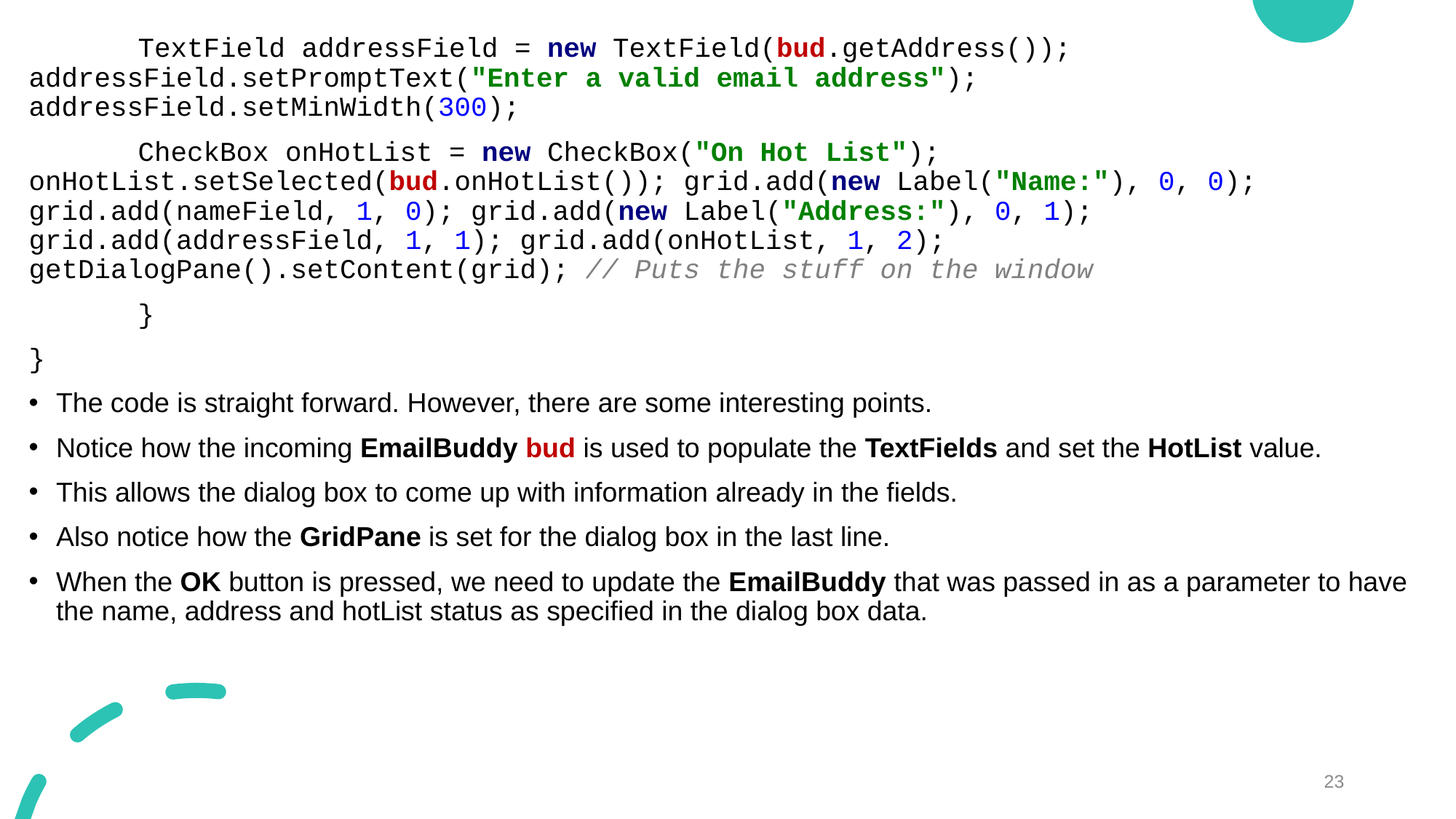

TextField addressField = new TextField(bud.getAddress()); 	addressField.setPromptText("Enter a valid email address"); 	addressField.setMinWidth(300);
	CheckBox onHotList = new CheckBox("On Hot List"); 	onHotList.setSelected(bud.onHotList()); grid.add(new Label("Name:"), 0, 0); 	grid.add(nameField, 1, 0); grid.add(new Label("Address:"), 0, 1); 	grid.add(addressField, 1, 1); grid.add(onHotList, 1, 2);	 	getDialogPane().setContent(grid); // Puts the stuff on the window
	}
}
The code is straight forward. However, there are some interesting points.
Notice how the incoming EmailBuddy bud is used to populate the TextFields and set the HotList value.
This allows the dialog box to come up with information already in the fields.
Also notice how the GridPane is set for the dialog box in the last line.
When the OK button is pressed, we need to update the EmailBuddy that was passed in as a parameter to have the name, address and hotList status as specified in the dialog box data.
23